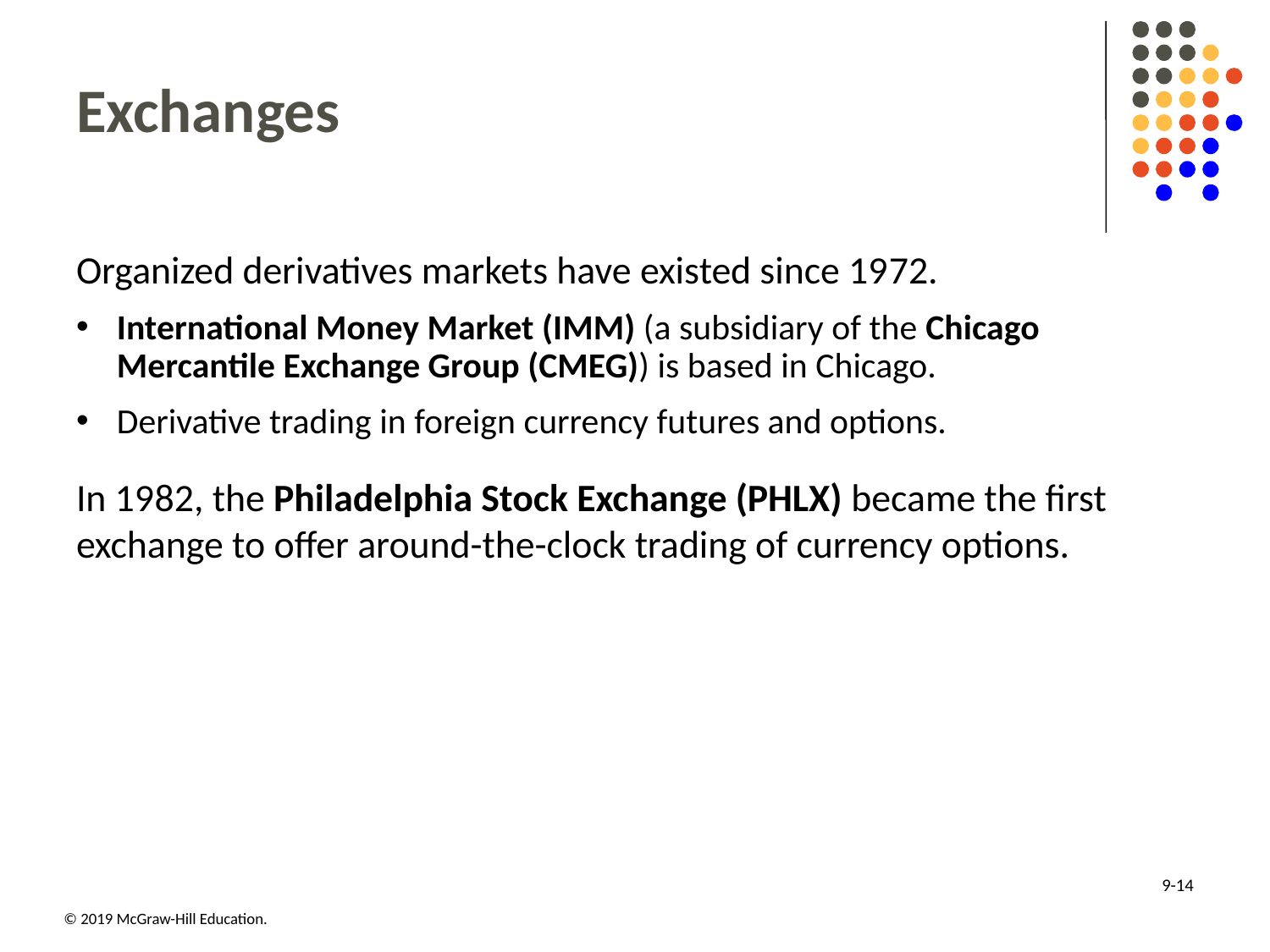

# Exchanges
Organized derivatives markets have existed since 19 72.
International Money Market (IMM) (a subsidiary of the Chicago Mercantile Exchange Group (CMEG)) is based in Chicago.
Derivative trading in foreign currency futures and options.
In 19 82, the Philadelphia Stock Exchange (PHLX) became the first exchange to offer around-the-clock trading of currency options.
9-14